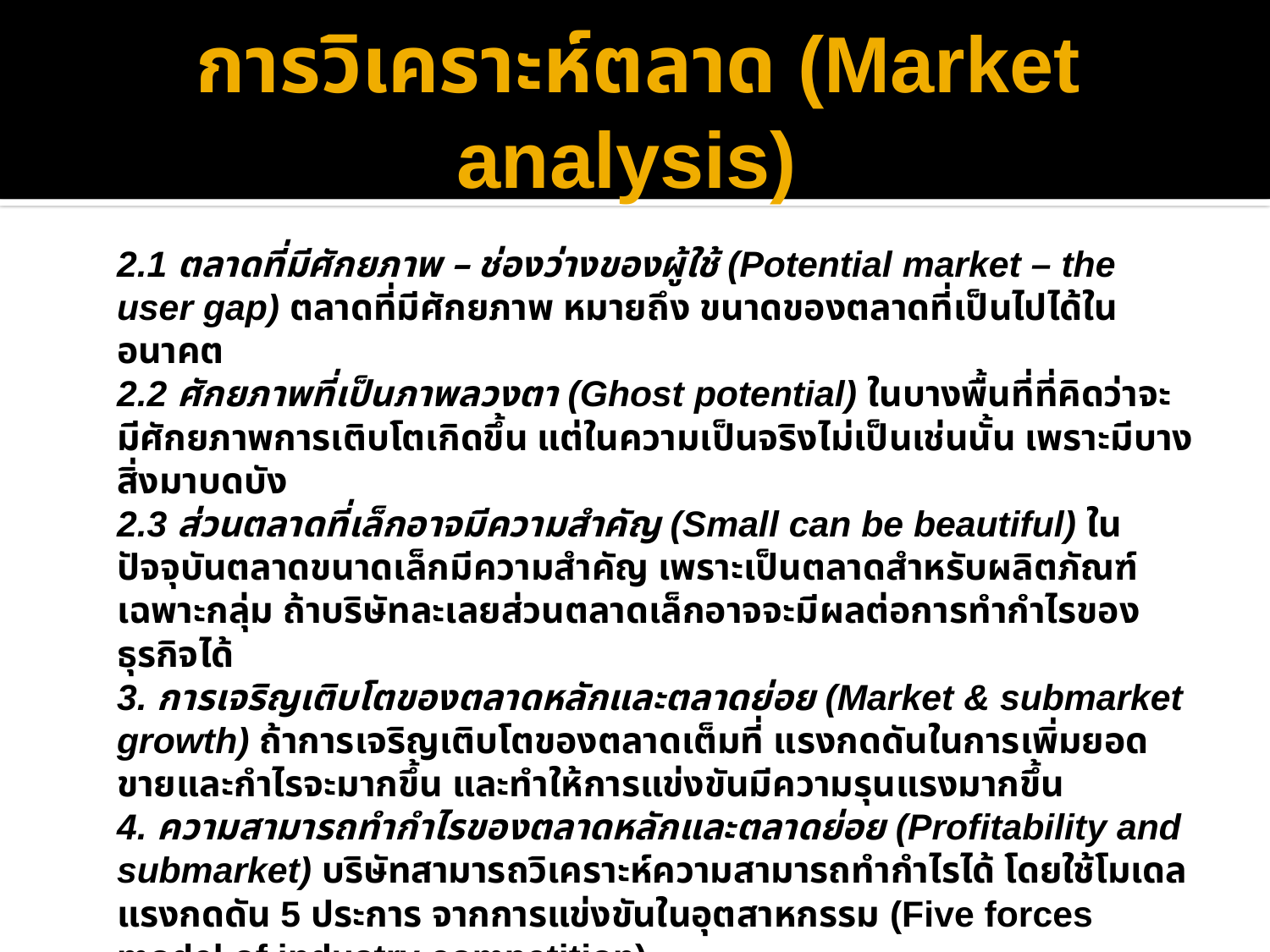

# การวิเคราะห์ตลาด (Market analysis)
			2.1 ตลาดที่มีศักยภาพ – ช่องว่างของผู้ใช้ (Potential market – the user gap) ตลาดที่มีศักยภาพ หมายถึง ขนาดของตลาดที่เป็นไปได้ในอนาคต
			2.2 ศักยภาพที่เป็นภาพลวงตา (Ghost potential) ในบางพื้นที่ที่คิดว่าจะมีศักยภาพการเติบโตเกิดขึ้น แต่ในความเป็นจริงไม่เป็นเช่นนั้น เพราะมีบางสิ่งมาบดบัง
			2.3 ส่วนตลาดที่เล็กอาจมีความสำคัญ (Small can be beautiful) ในปัจจุบันตลาดขนาดเล็กมีความสำคัญ เพราะเป็นตลาดสำหรับผลิตภัณฑ์เฉพาะกลุ่ม ถ้าบริษัทละเลยส่วนตลาดเล็กอาจจะมีผลต่อการทำกำไรของธุรกิจได้
		3. การเจริญเติบโตของตลาดหลักและตลาดย่อย (Market & submarket growth) ถ้าการเจริญเติบโตของตลาดเต็มที่ แรงกดดันในการเพิ่มยอดขายและกำไรจะมากขึ้น และทำให้การแข่งขันมีความรุนแรงมากขึ้น
		4. ความสามารถทำกำไรของตลาดหลักและตลาดย่อย (Profitability and submarket) บริษัทสามารถวิเคราะห์ความสามารถทำกำไรได้ โดยใช้โมเดลแรงกดดัน 5 ประการ จากการแข่งขันในอุตสาหกรรม (Five forces model of industry competition)